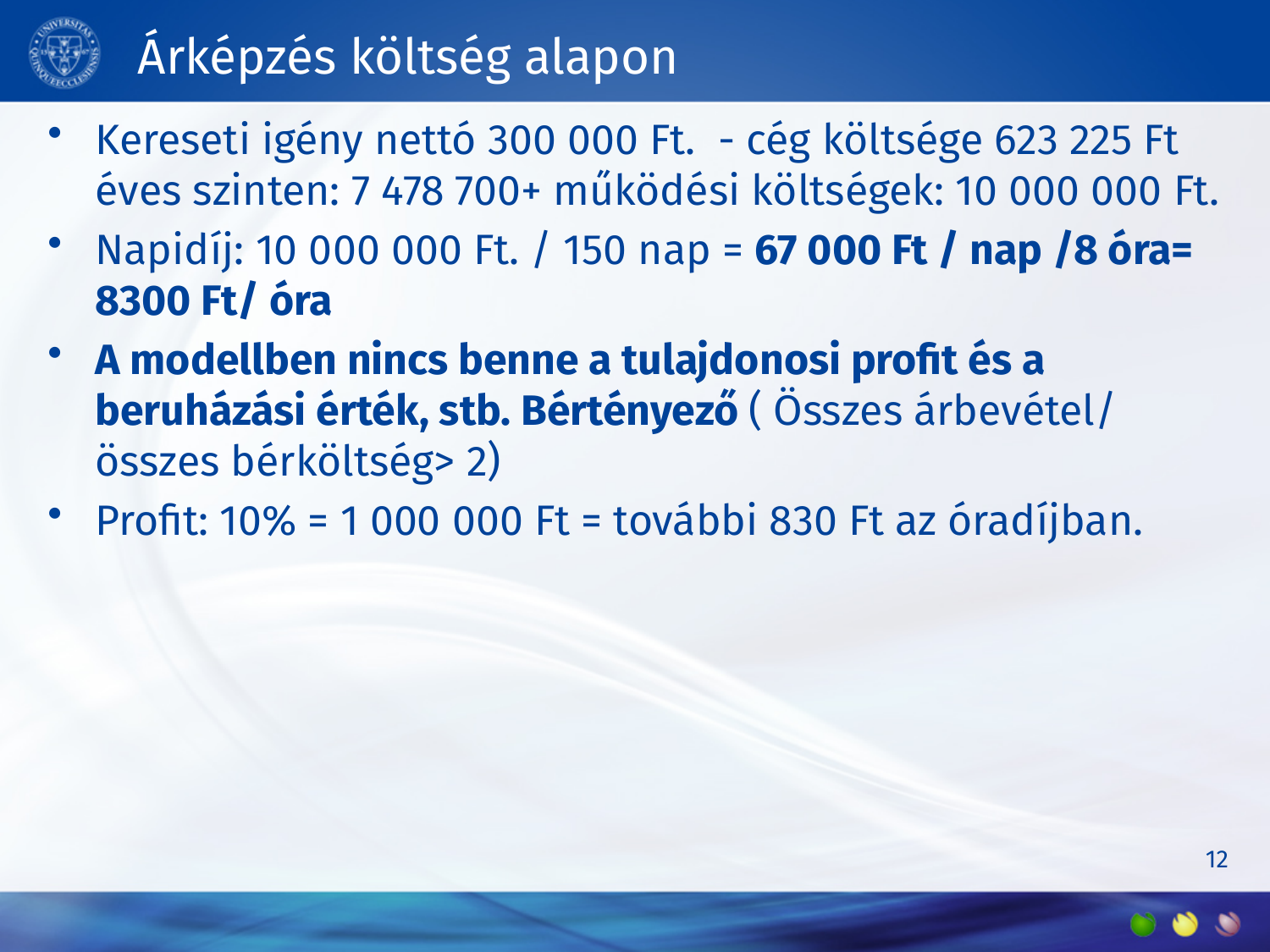

# Árképzés költség alapon
Kereseti igény nettó 300 000 Ft.  - cég költsége 623 225 Ft éves szinten: 7 478 700+ működési költségek: 10 000 000 Ft.
Napidíj: 10 000 000 Ft. / 150 nap = 67 000 Ft / nap /8 óra= 8300 Ft/ óra
A modellben nincs benne a tulajdonosi profit és a beruházási érték, stb. Bértényező ( Összes árbevétel/ összes bérköltség> 2)
Profit: 10% = 1 000 000 Ft = további 830 Ft az óradíjban.
12